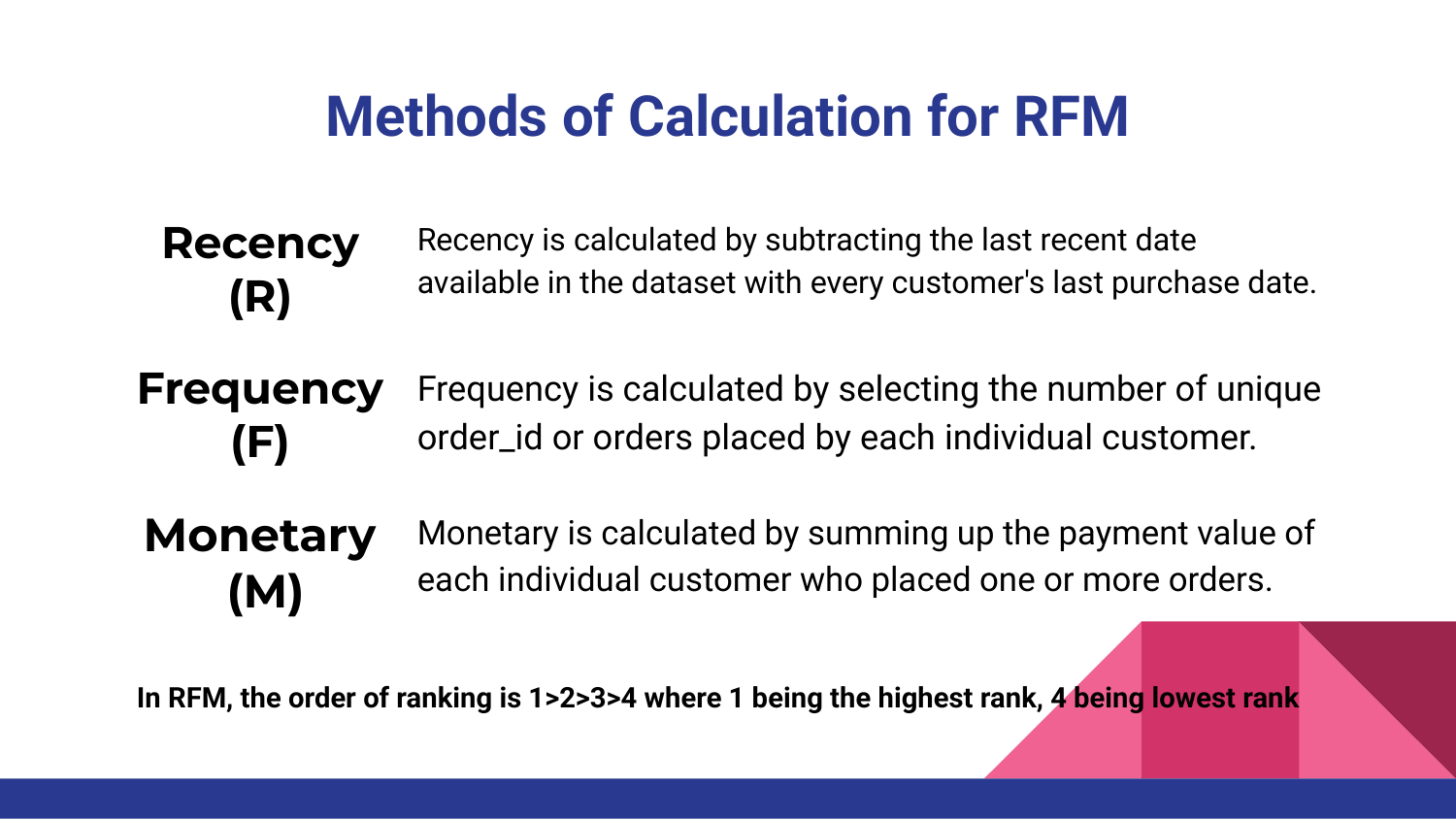

# Methods of Calculation for RFM
Recency
(R)
Recency is calculated by subtracting the last recent date available in the dataset with every customer's last purchase date.
Frequency
(F)
Frequency is calculated by selecting the number of unique order_id or orders placed by each individual customer.
Monetary
(M)
Monetary is calculated by summing up the payment value of each individual customer who placed one or more orders.
In RFM, the order of ranking is 1>2>3>4 where 1 being the highest rank, 4 being lowest rank